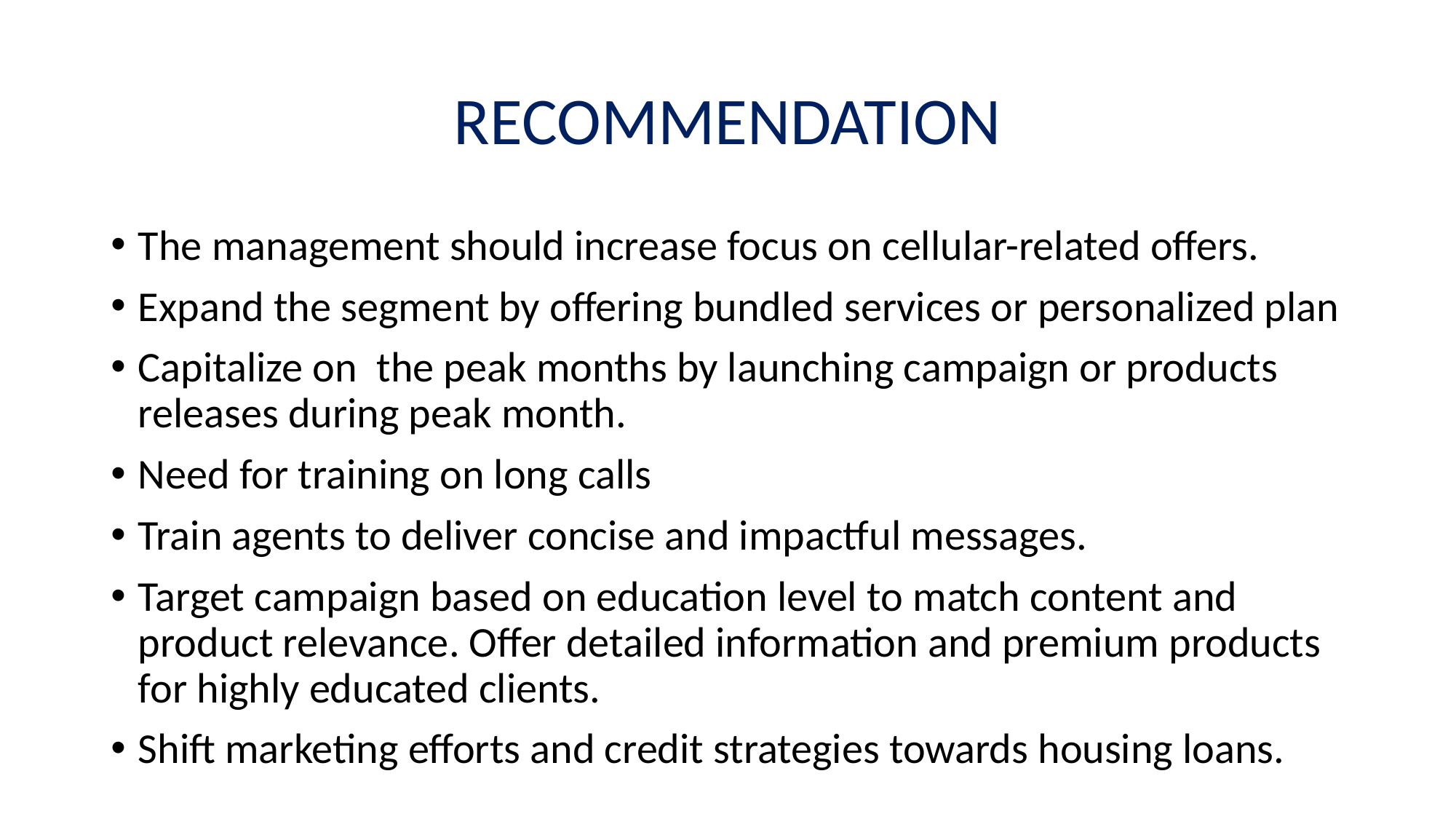

# RECOMMENDATION
The management should increase focus on cellular-related offers.
Expand the segment by offering bundled services or personalized plan
Capitalize on  the peak months by launching campaign or products releases during peak month.
Need for training on long calls
Train agents to deliver concise and impactful messages.
Target campaign based on education level to match content and product relevance. Offer detailed information and premium products for highly educated clients.
Shift marketing efforts and credit strategies towards housing loans.